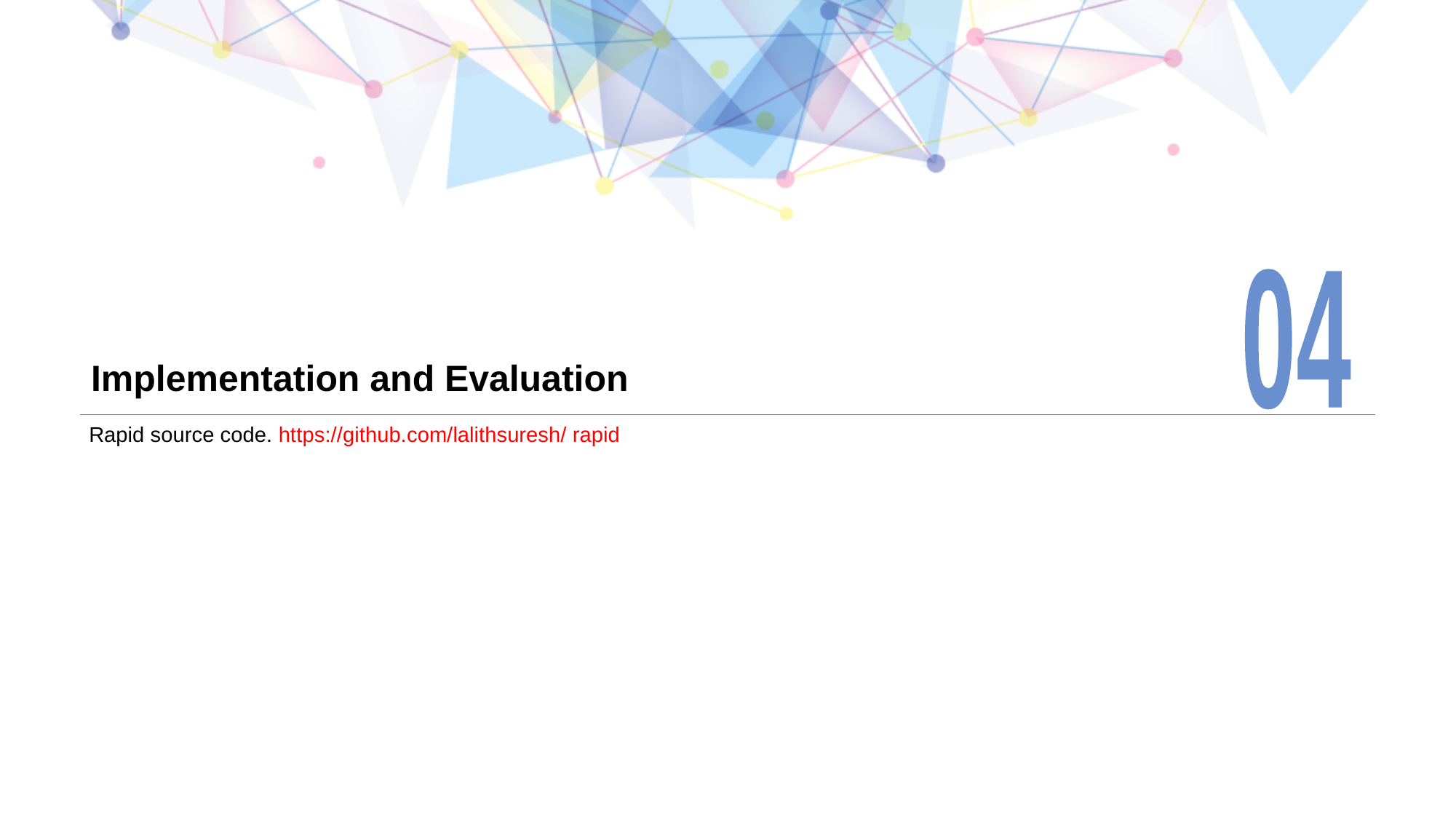

04
# Implementation and Evaluation
 Rapid source code. https://github.com/lalithsuresh/ rapid